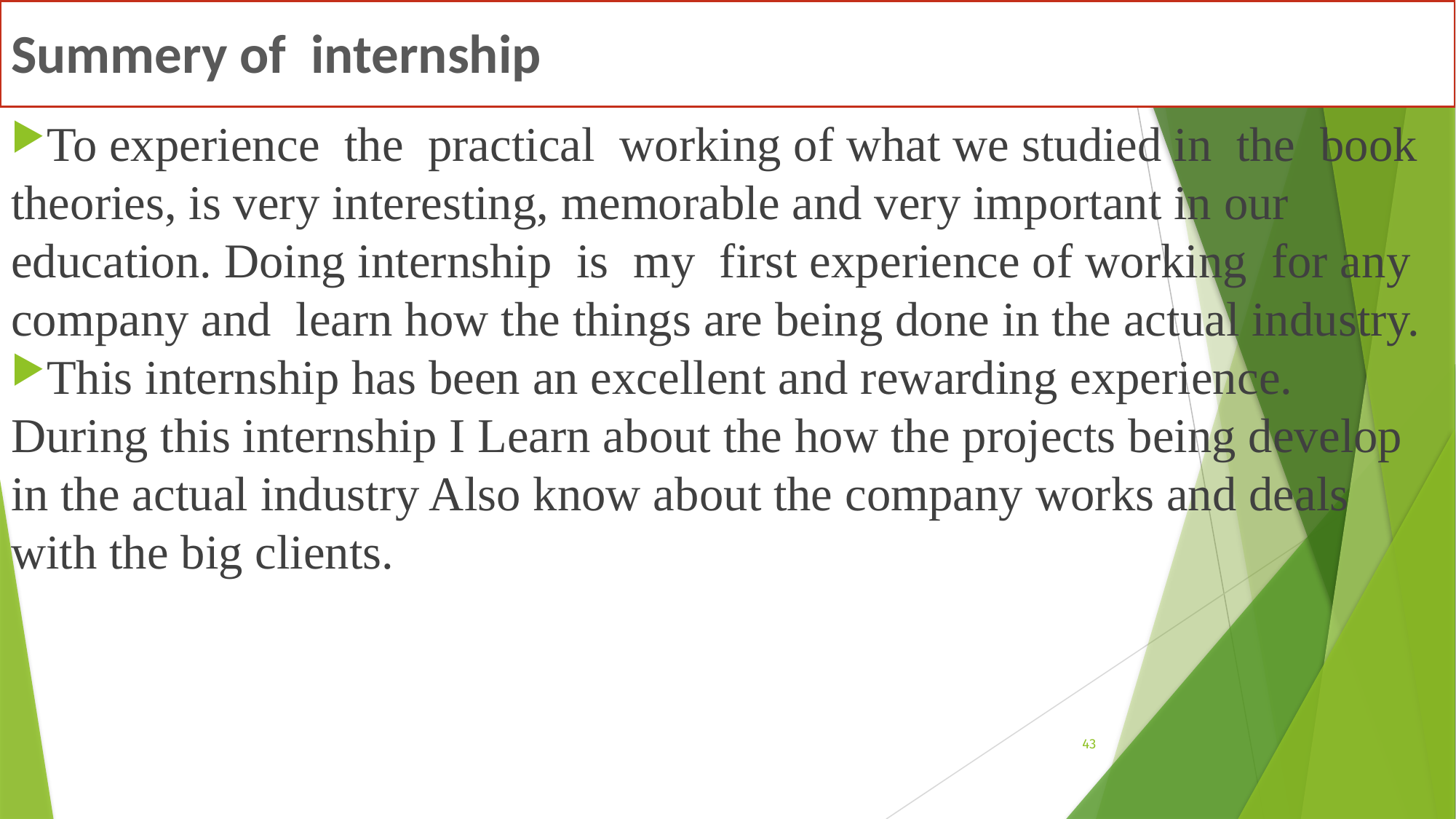

Summery of  internship
To experience  the  practical  working of what we studied in  the  book theories, is very interesting, memorable and very important in our education. Doing internship  is  my  first experience of working  for any company and  learn how the things are being done in the actual industry.
This internship has been an excellent and rewarding experience. During this internship I Learn about the how the projects being develop in the actual industry Also know about the company works and deals with the big clients.

43